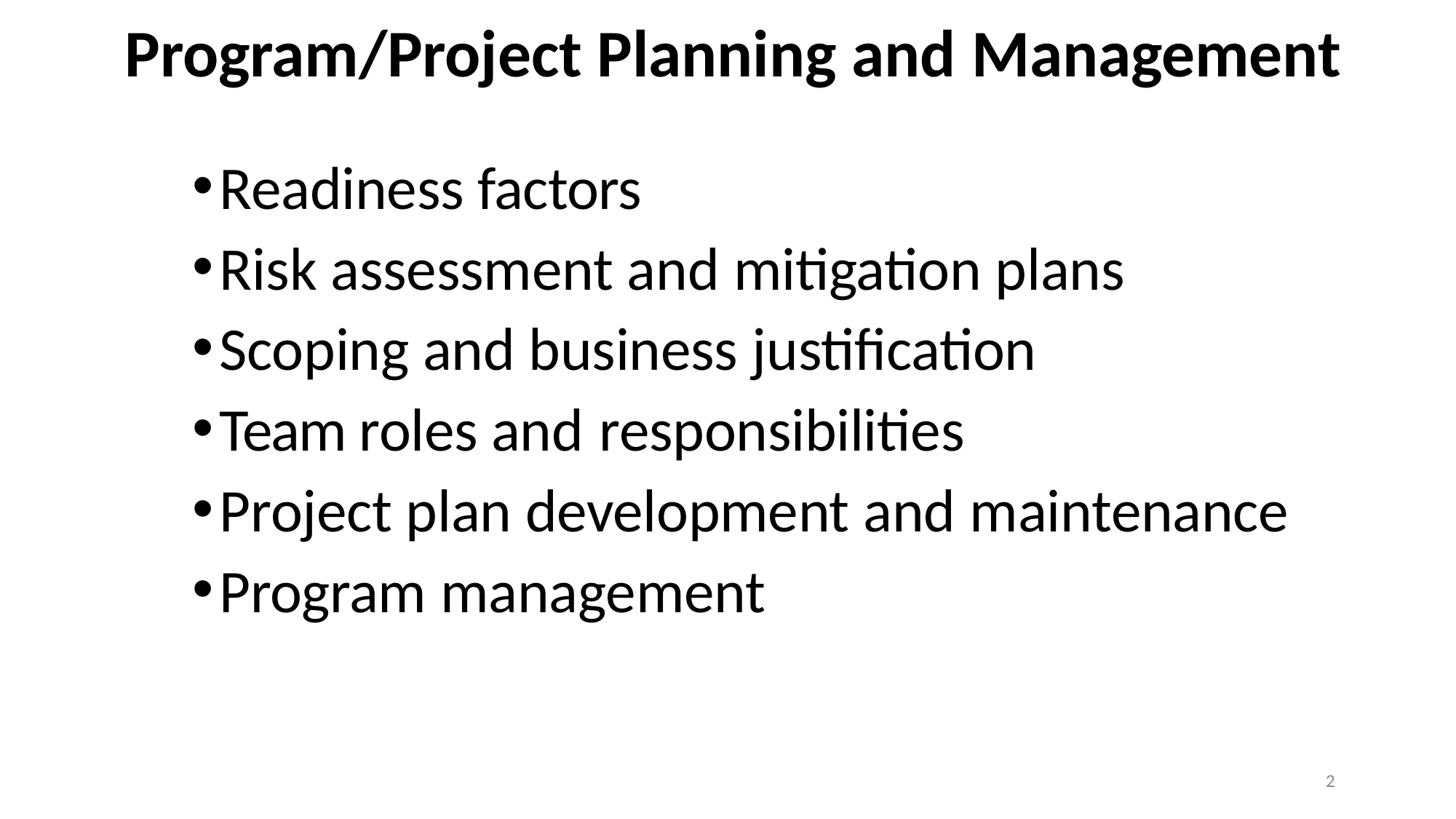

# Program/Project Planning and Management
Readiness factors
Risk assessment and mitigation plans
Scoping and business justification
Team roles and responsibilities
Project plan development and maintenance
Program management
2